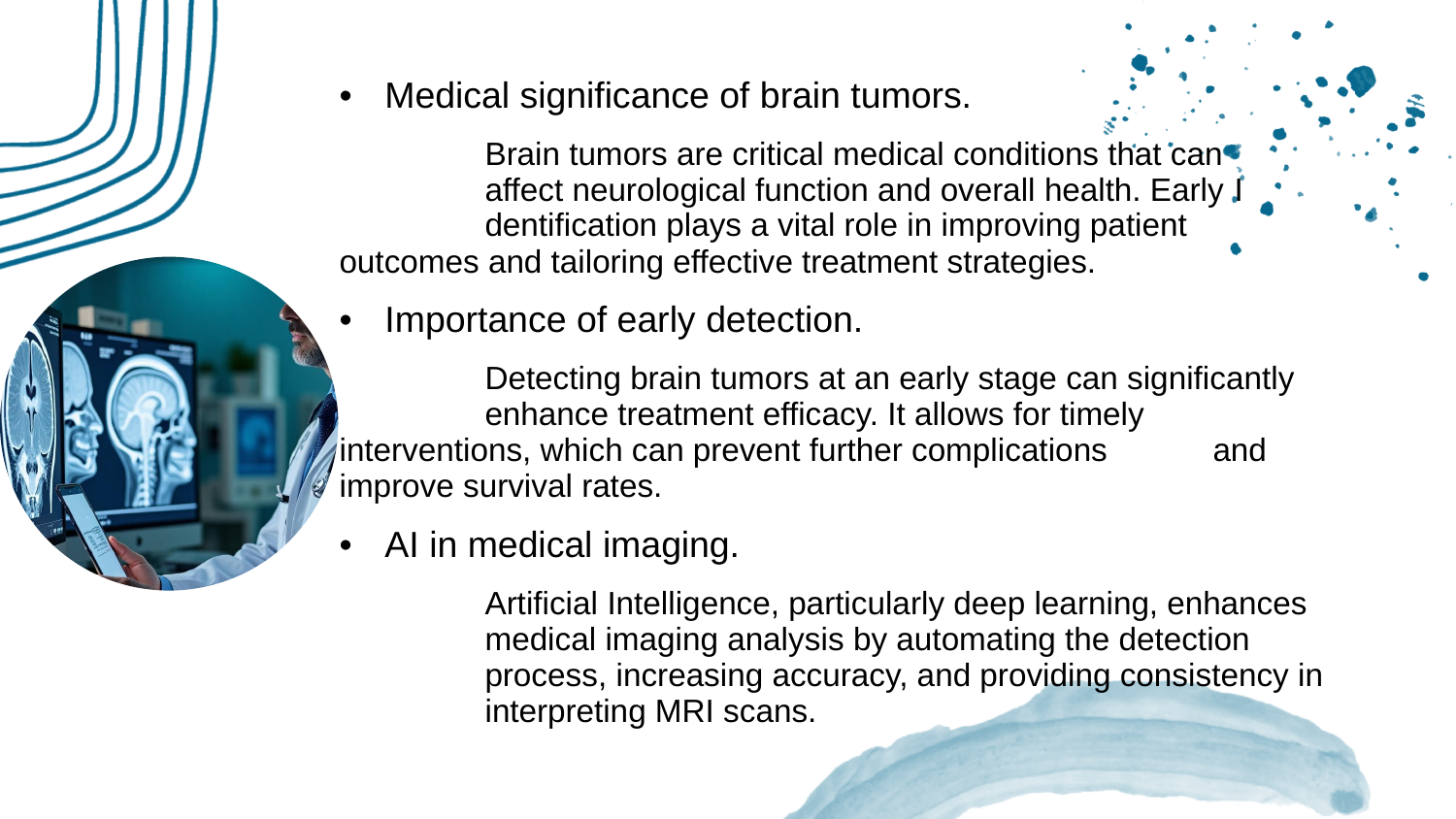

# Medical significance of brain tumors.
	Brain tumors are critical medical conditions that can 	affect neurological function and overall health. Early I	dentification plays a vital role in improving patient 	outcomes and tailoring effective treatment strategies.
Importance of early detection.
	Detecting brain tumors at an early stage can significantly 	enhance treatment efficacy. It allows for timely 	interventions, which can prevent further complications 	and improve survival rates.
AI in medical imaging.
	Artificial Intelligence, particularly deep learning, enhances 	medical imaging analysis by automating the detection 	process, increasing accuracy, and providing consistency in 	interpreting MRI scans.